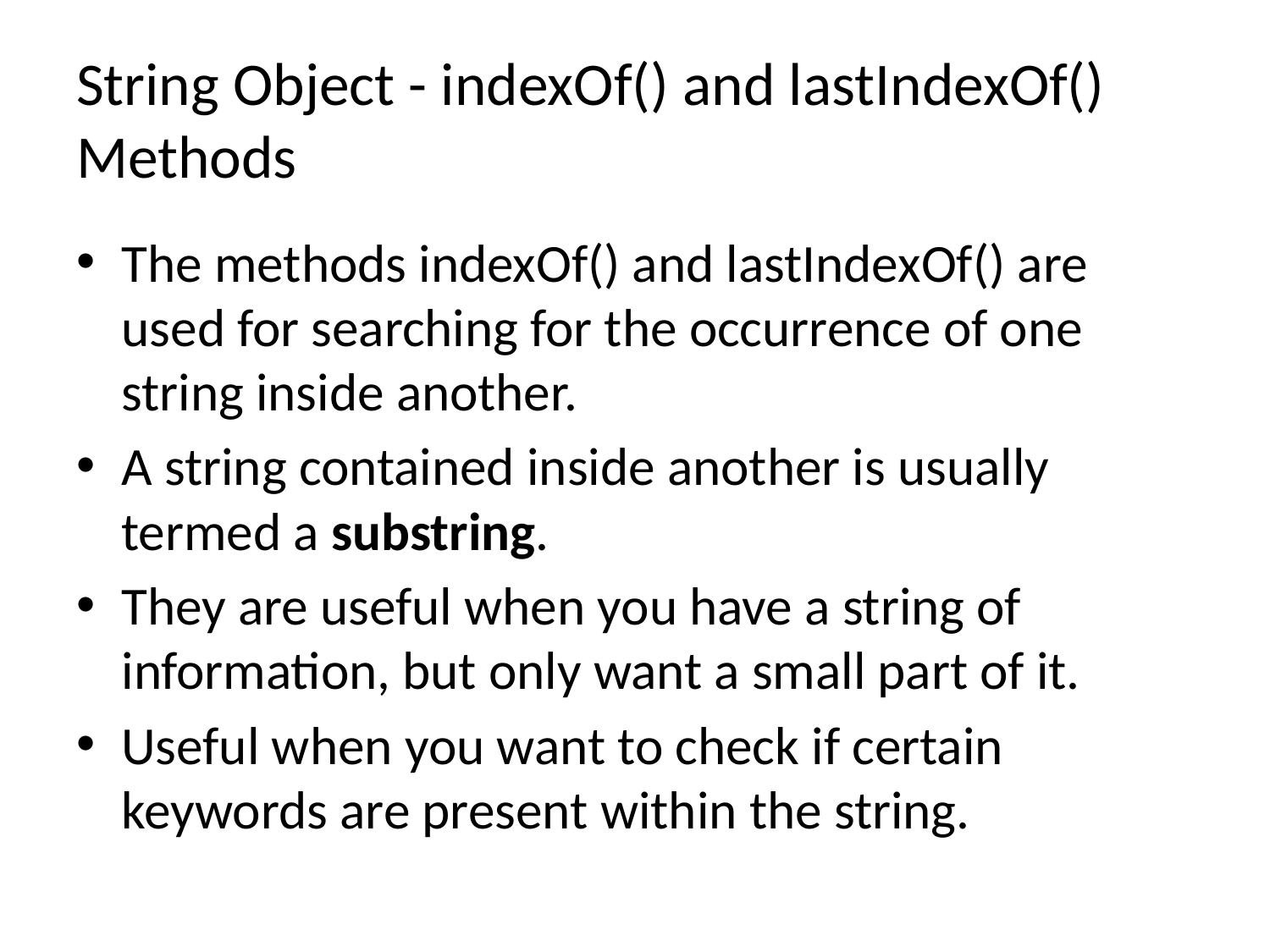

# String Object - indexOf() and lastIndexOf() Methods
The methods indexOf() and lastIndexOf() are used for searching for the occurrence of one string inside another.
A string contained inside another is usually termed a substring.
They are useful when you have a string of information, but only want a small part of it.
Useful when you want to check if certain keywords are present within the string.